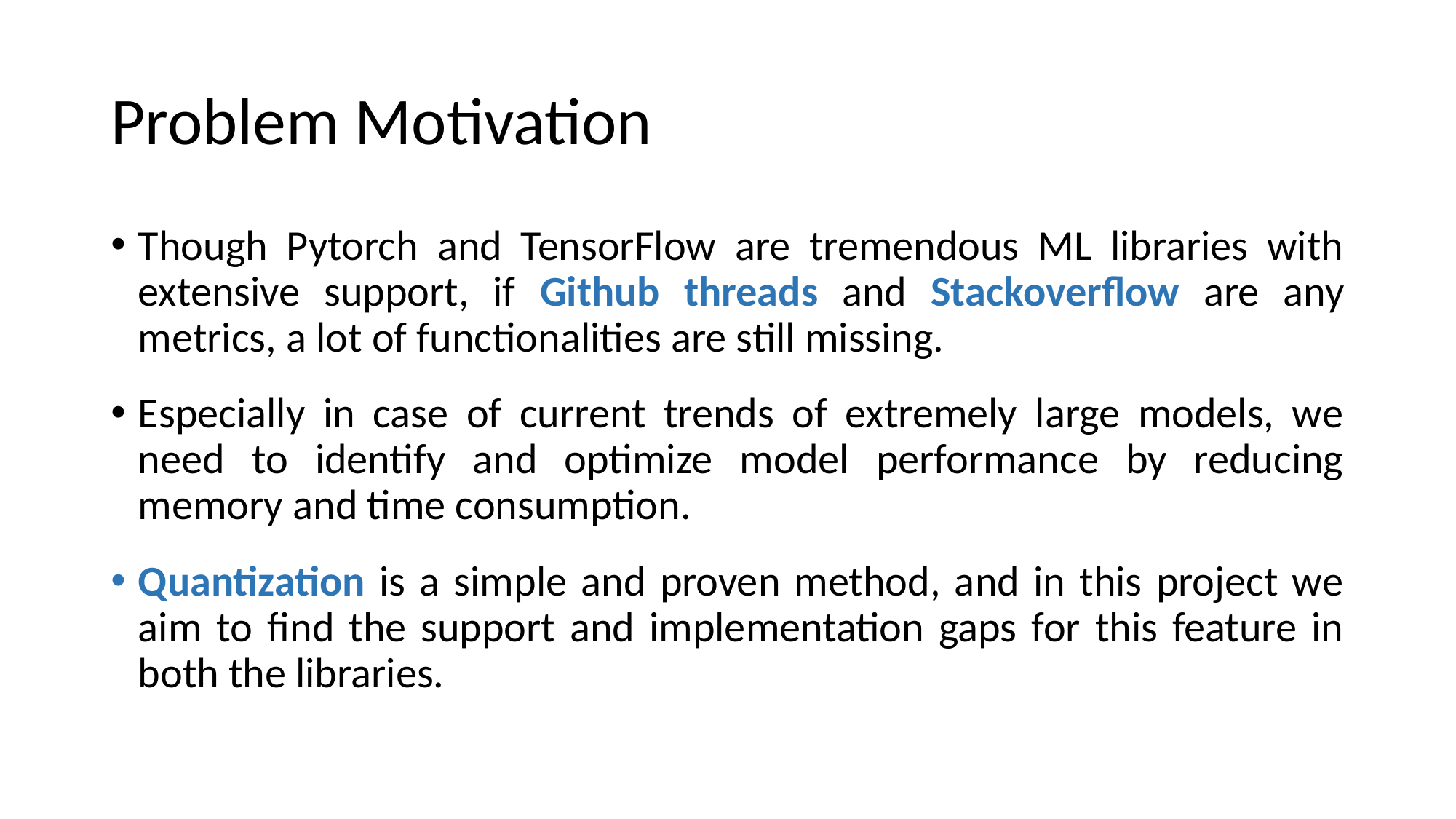

# Problem Motivation
Though Pytorch and TensorFlow are tremendous ML libraries with extensive support, if Github threads and Stackoverflow are any metrics, a lot of functionalities are still missing.
Especially in case of current trends of extremely large models, we need to identify and optimize model performance by reducing memory and time consumption.
Quantization is a simple and proven method, and in this project we aim to find the support and implementation gaps for this feature in both the libraries.